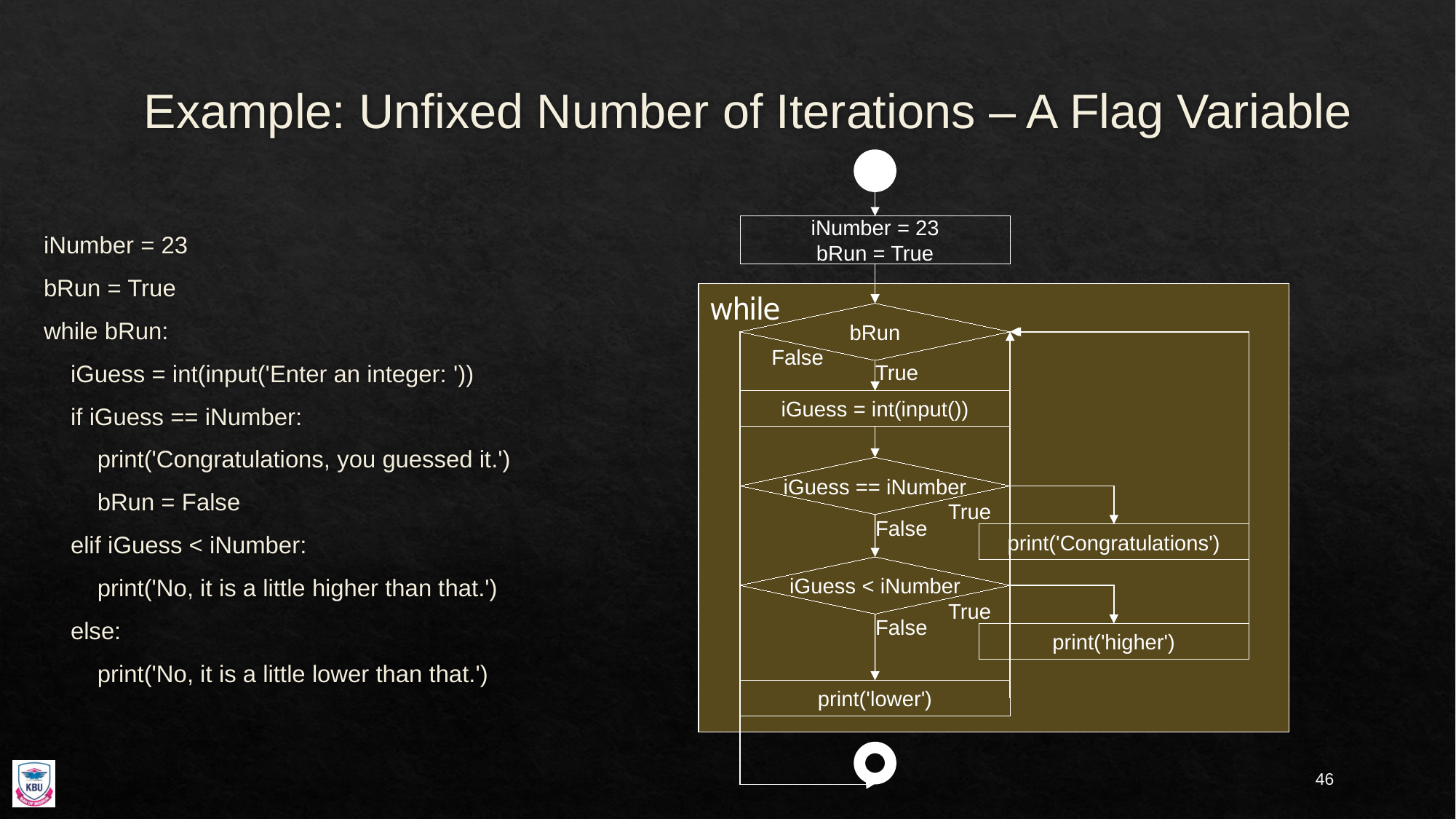

# Example: Unfixed Number of Iterations – A Flag Variable

iNumber = 23
bRun = True
while

bRun
False
True
iGuess = int(input())

iGuess == iNumber
True
False
print('Congratulations')

iGuess < iNumber
True
False
print('higher')
print('lower')

iNumber = 23
bRun = True
while bRun:
    iGuess = int(input('Enter an integer: '))
    if iGuess == iNumber:
        print('Congratulations, you guessed it.')
        bRun = False
    elif iGuess < iNumber:
        print('No, it is a little higher than that.')
    else:
        print('No, it is a little lower than that.')
46